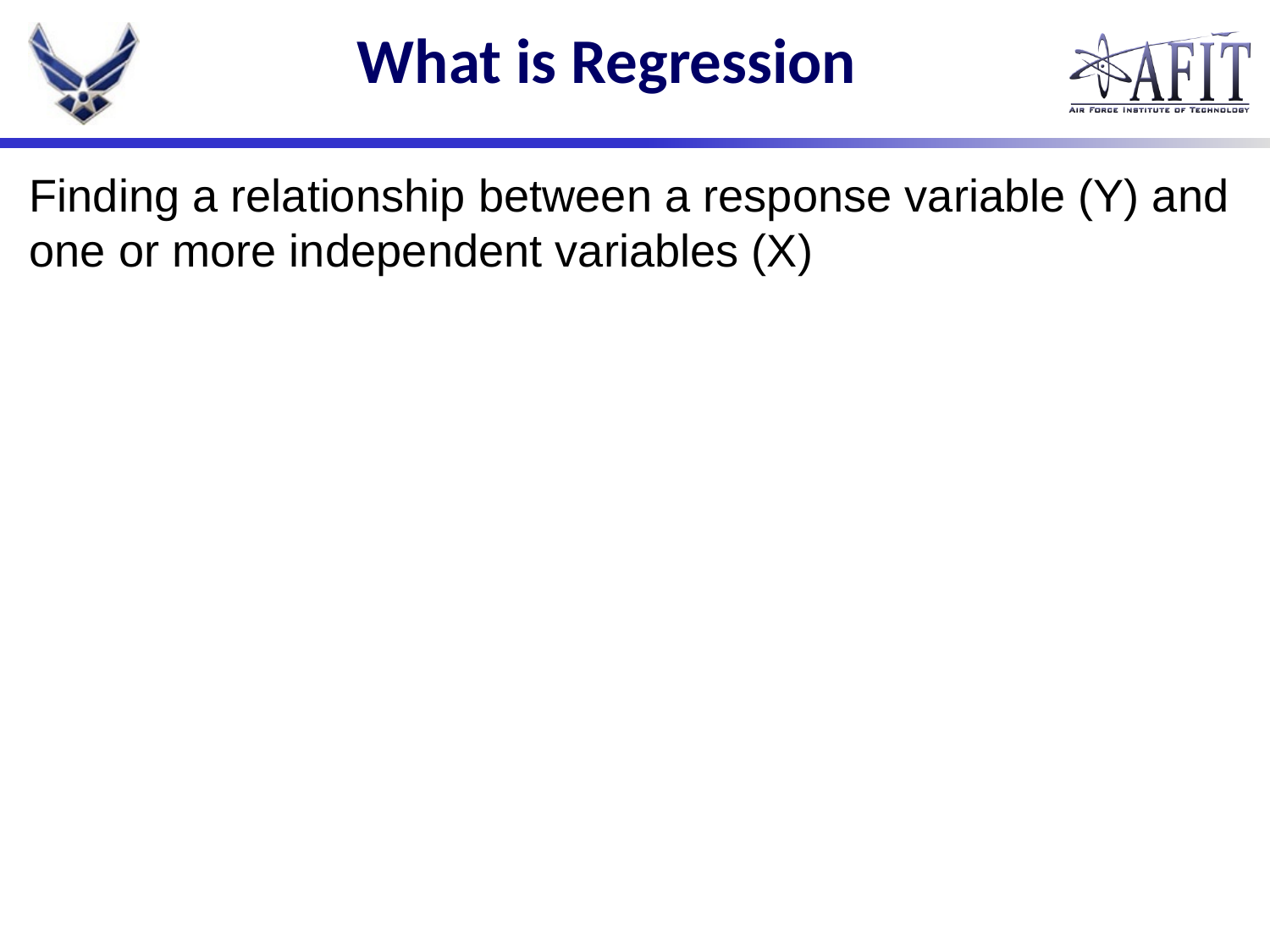

# What is Regression
Finding a relationship between a response variable (Y) and one or more independent variables (X)